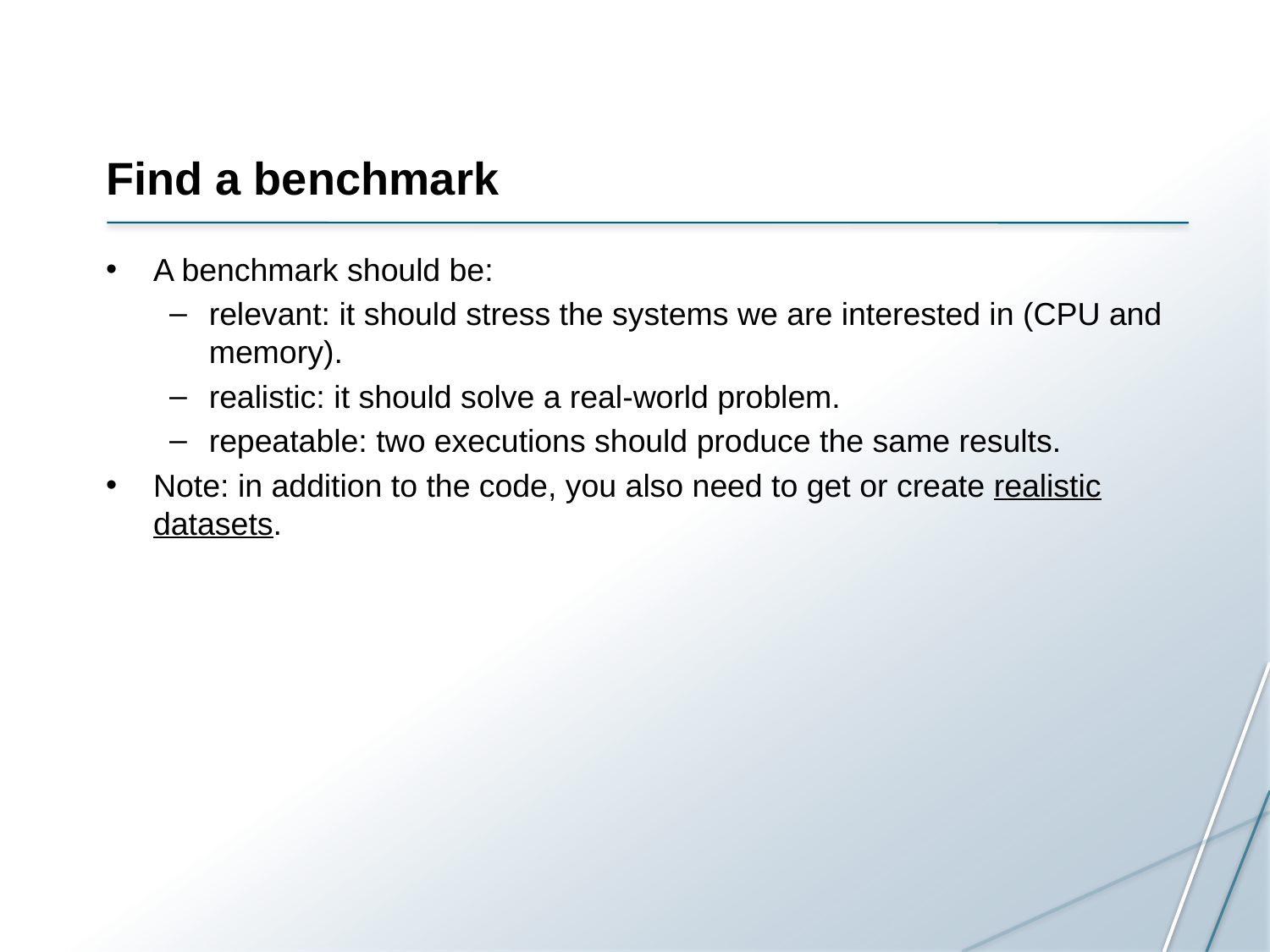

# Find a benchmark
A benchmark should be:
relevant: it should stress the systems we are interested in (CPU and memory).
realistic: it should solve a real-world problem.
repeatable: two executions should produce the same results.
Note: in addition to the code, you also need to get or create realistic datasets.